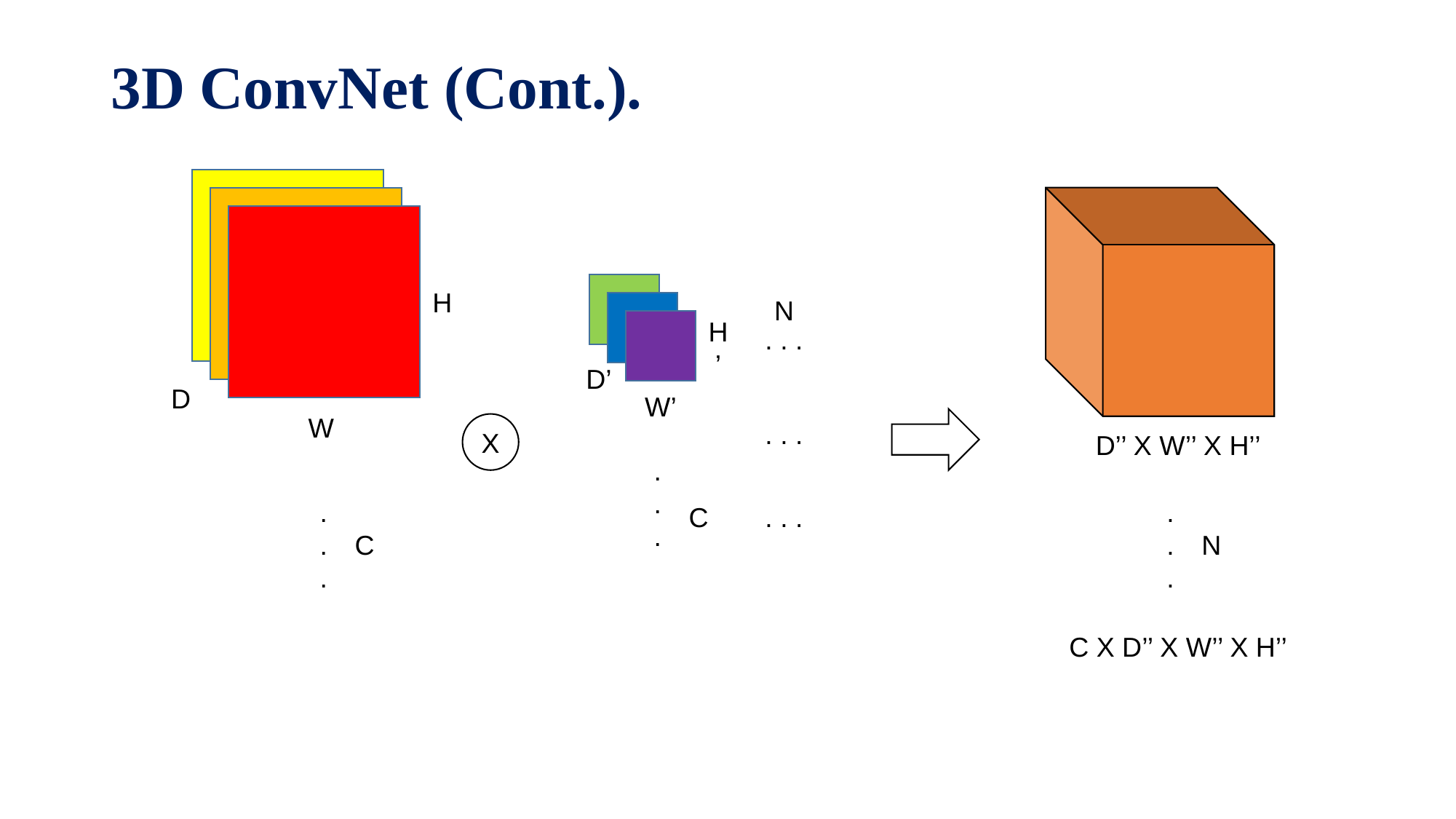

# 3D ConvNet (Cont.).

H
N

. . .
H’
D’
D
W’
W

X
. . .
D’’ X W’’ X H’’
.
.
.
.
.
.
.
.
.
. . .
C
C
N
C X D’’ X W’’ X H’’